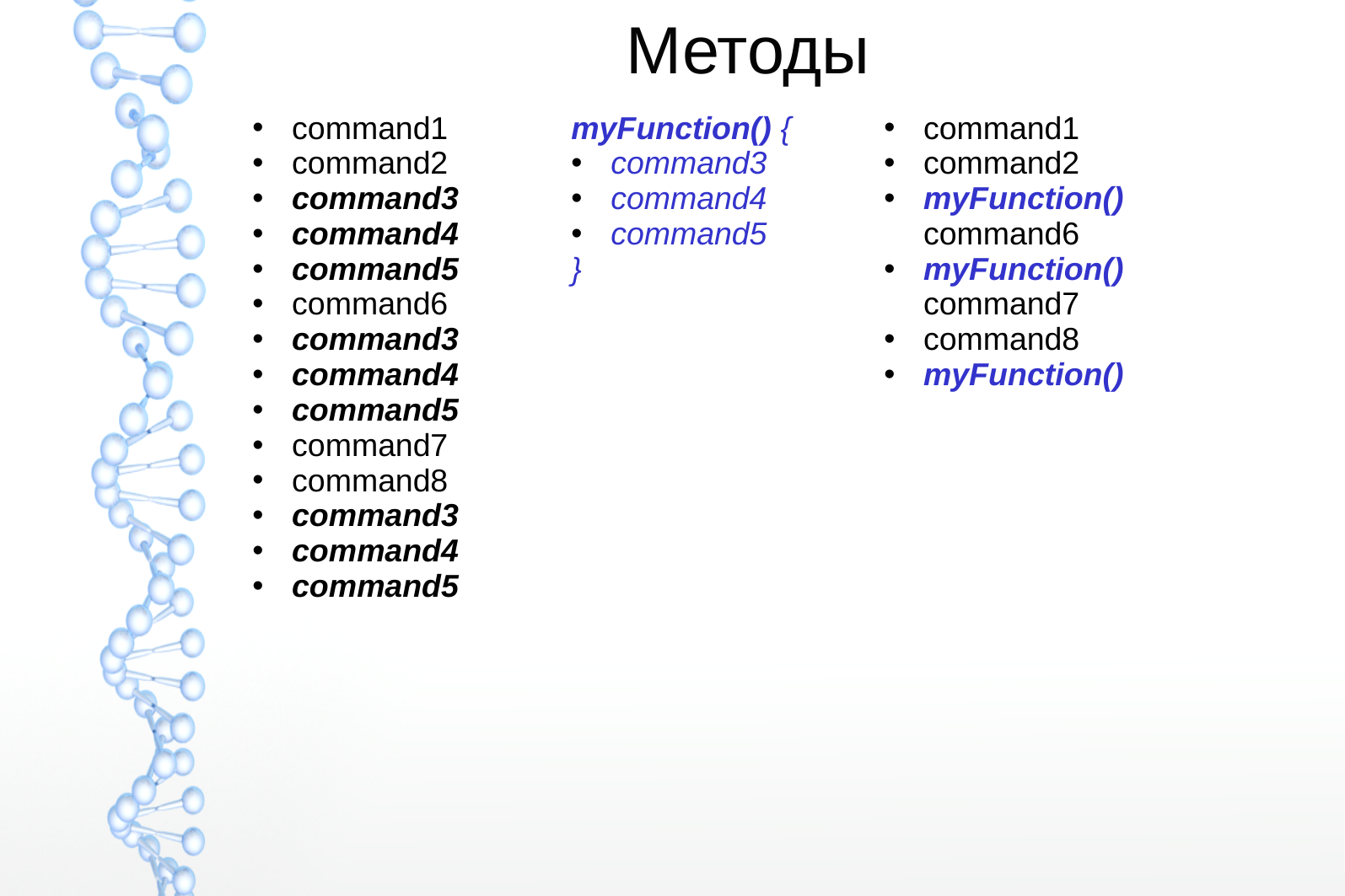

# Методы
command1
command2
command3
command4
command5
command6
command3
command4
command5
command7
command8
command3
command4
command5

myFunction() {
command3
command4
command5
}
command1
command2
myFunction() command6
myFunction() command7
command8
myFunction()